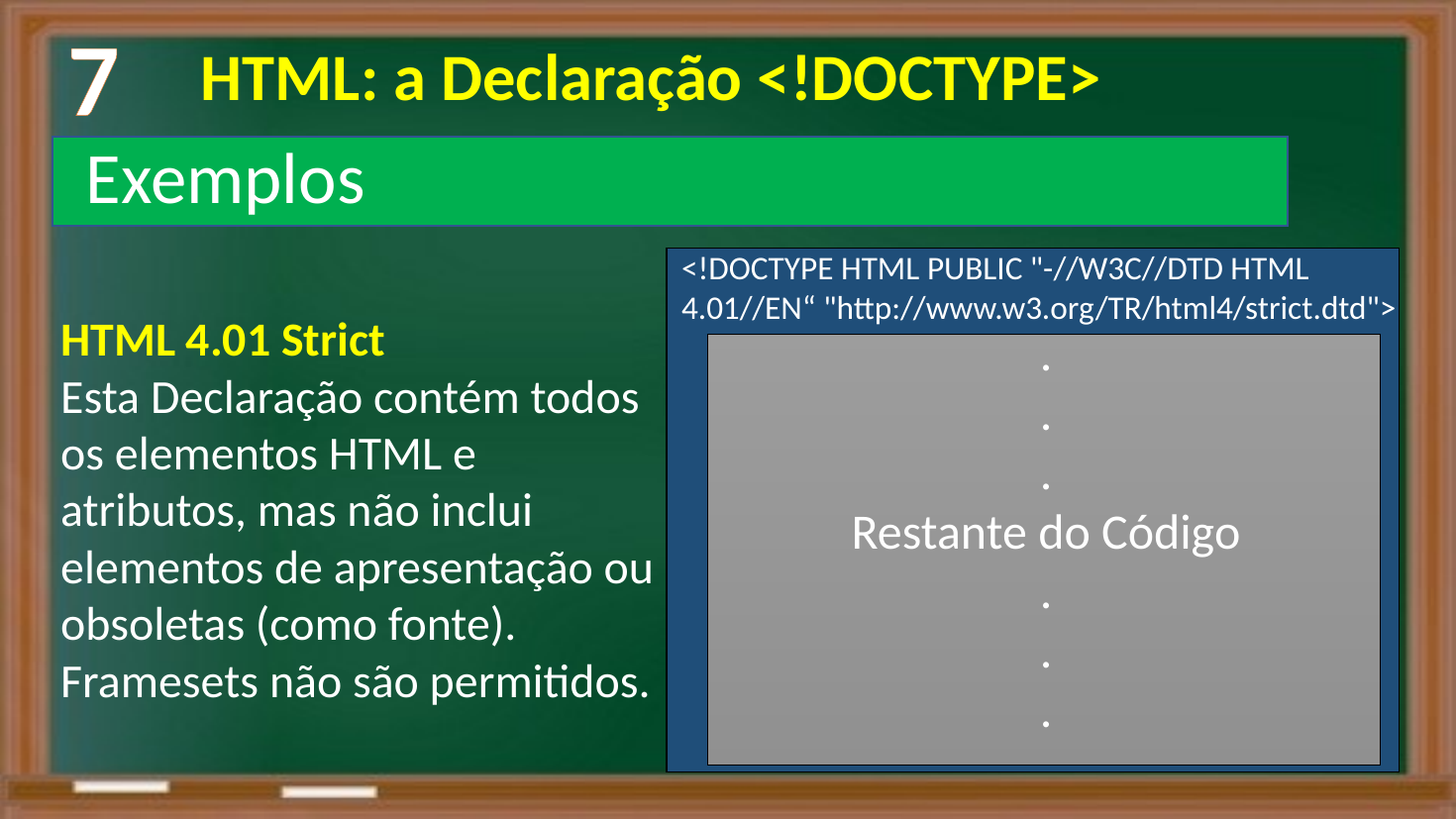

7
         HTML: a Declaração <!DOCTYPE>
Exemplos

<!DOCTYPE HTML PUBLIC "-//W3C//DTD HTML 4.01//EN“ "http://www.w3.org/TR/html4/strict.dtd">

HTML 4.01 Strict
Esta Declaração contém todos os elementos HTML e atributos, mas não inclui elementos de apresentação ou obsoletas (como fonte). Framesets não são permitidos.
.
.
.
Restante do Código
.
.
.